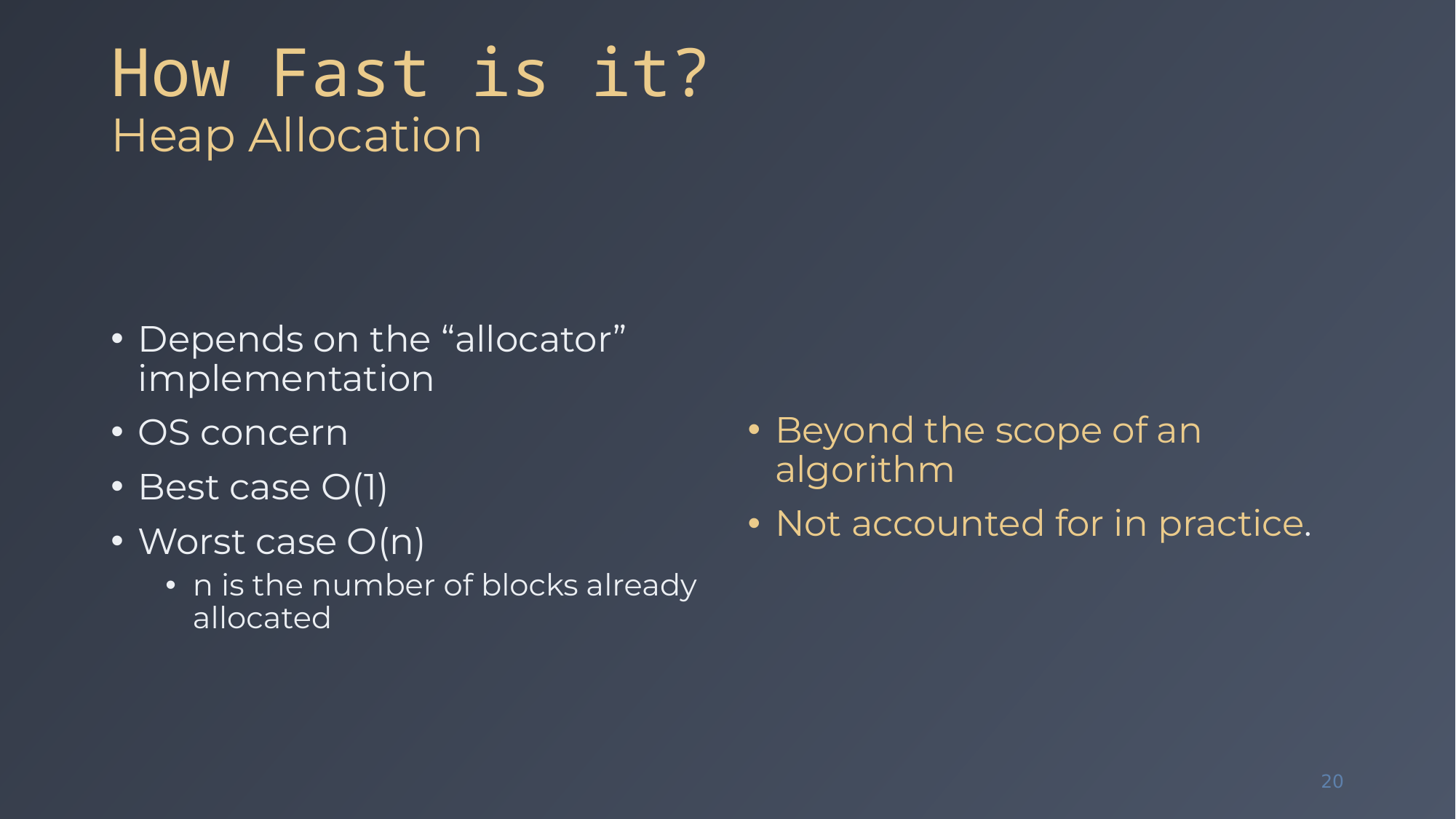

# How Fast is it? Heap Allocation
Depends on the “allocator” implementation
OS concern
Best case O(1)
Worst case O(n)
n is the number of blocks already allocated
Beyond the scope of an algorithm
Not accounted for in practice.
20